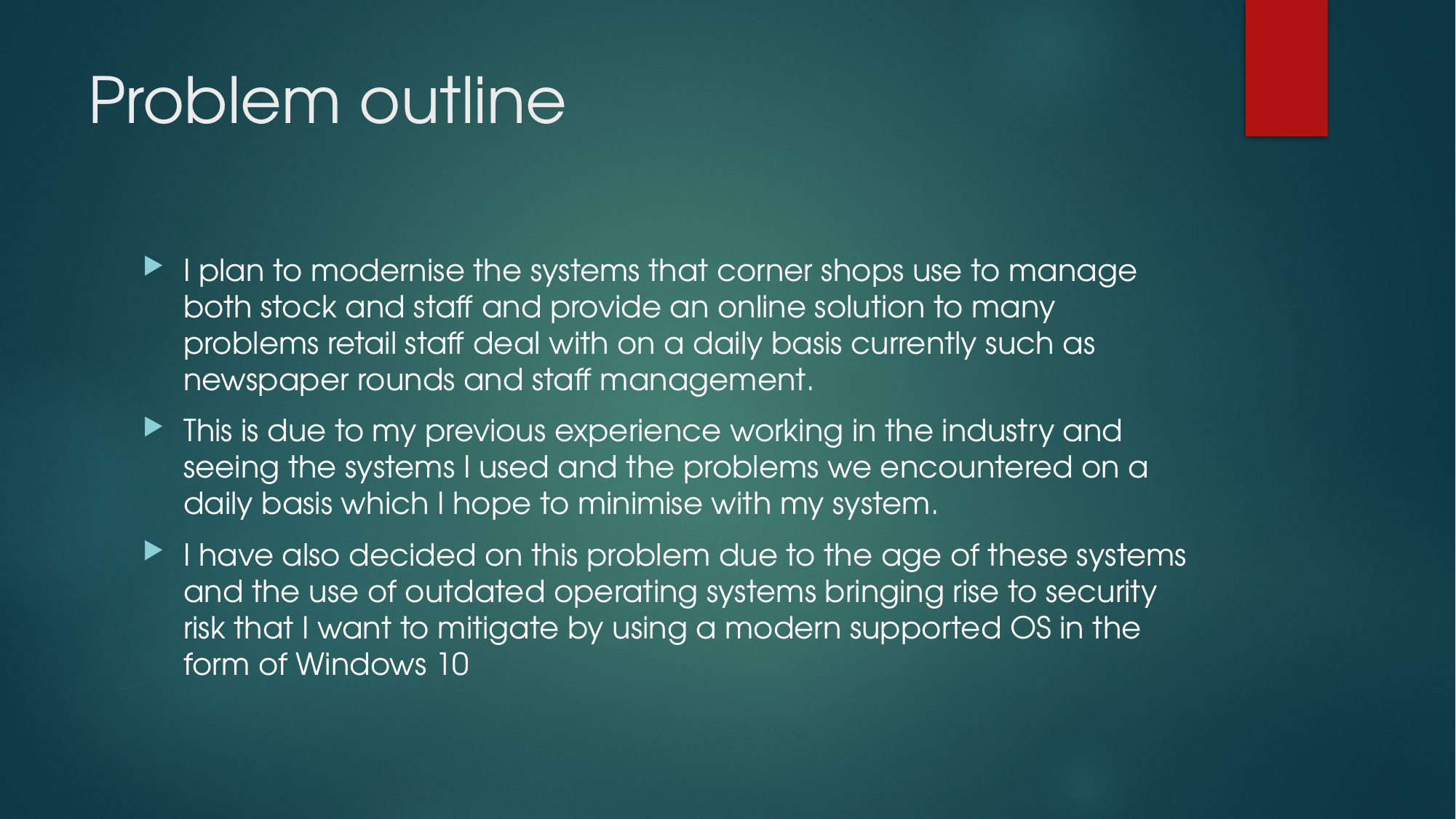

# Problem outline
I plan to modernise the systems that corner shops use to manage both stock and staff and provide an online solution to many problems retail staff deal with on a daily basis currently such as newspaper rounds and staff management.
This is due to my previous experience working in the industry and seeing the systems I used and the problems we encountered on a daily basis which I hope to minimise with my system.
I have also decided on this problem due to the age of these systems and the use of outdated operating systems bringing rise to security risk that I want to mitigate by using a modern supported OS in the form of Windows 10